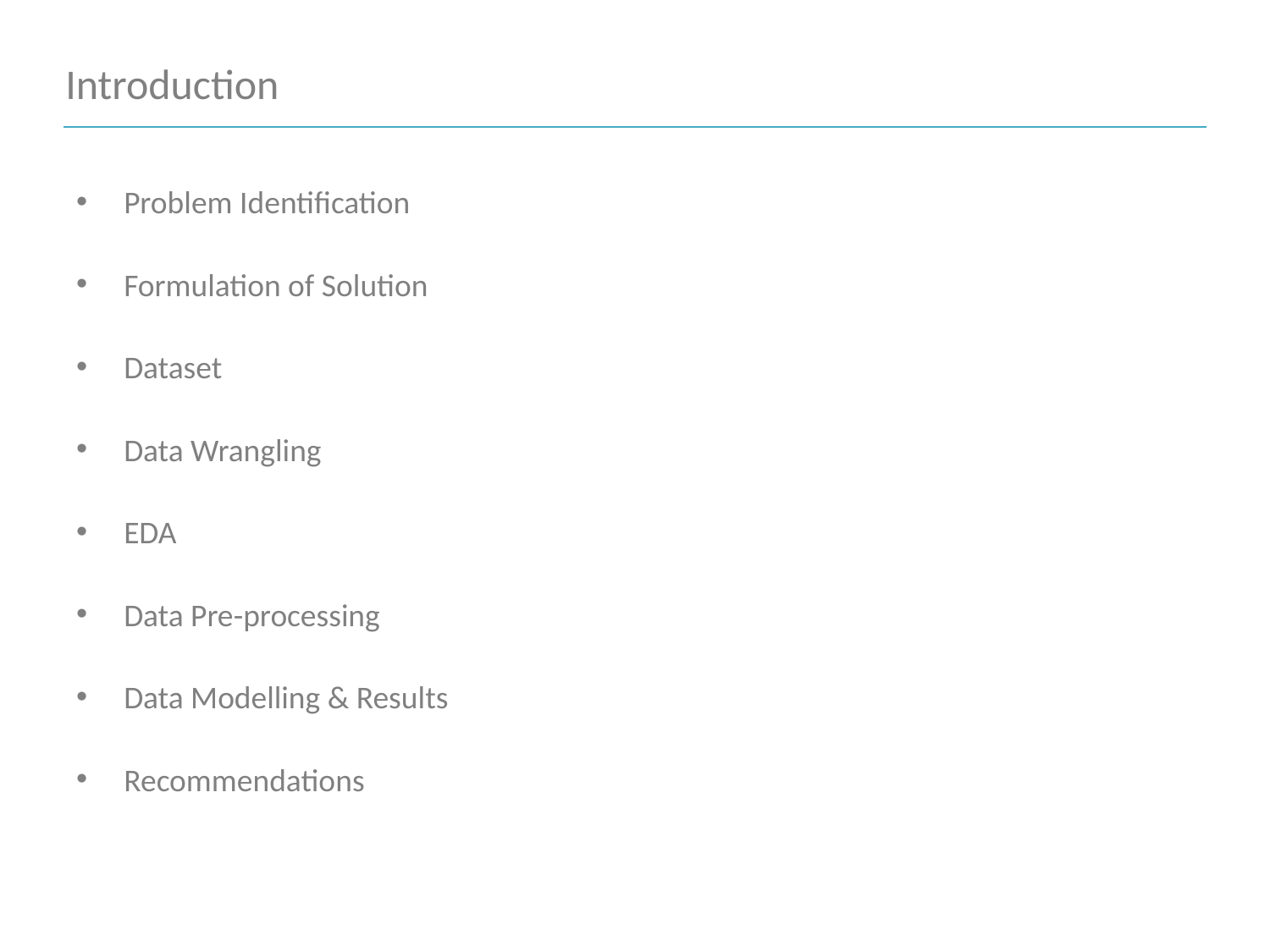

# Introduction
Problem Identification
Formulation of Solution
Dataset
Data Wrangling
EDA
Data Pre-processing
Data Modelling & Results
Recommendations